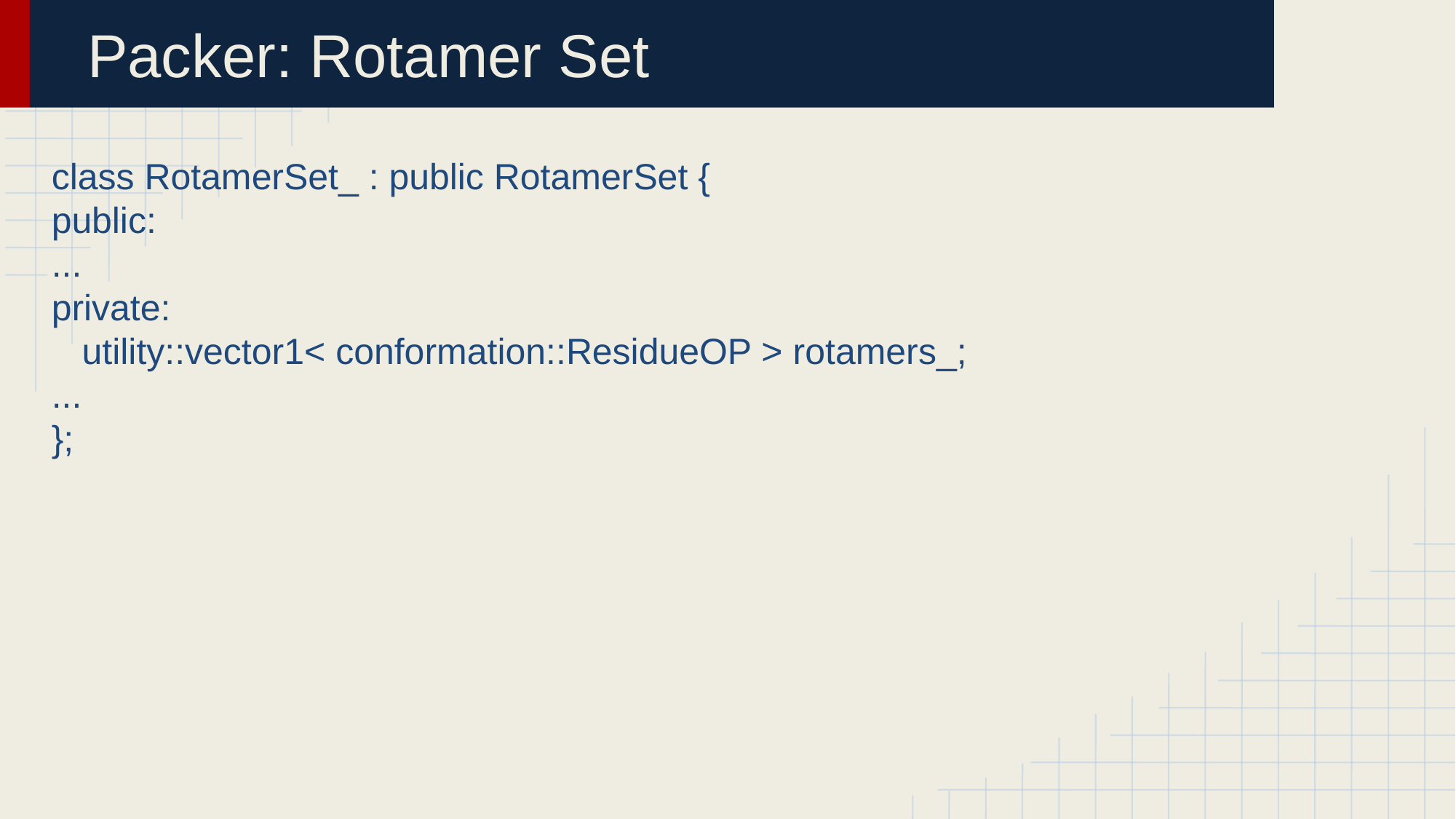

# Packer: Rotamer Set
class RotamerSet_ : public RotamerSet {
public:
...
private:
   utility::vector1< conformation::ResidueOP > rotamers_;
...
};